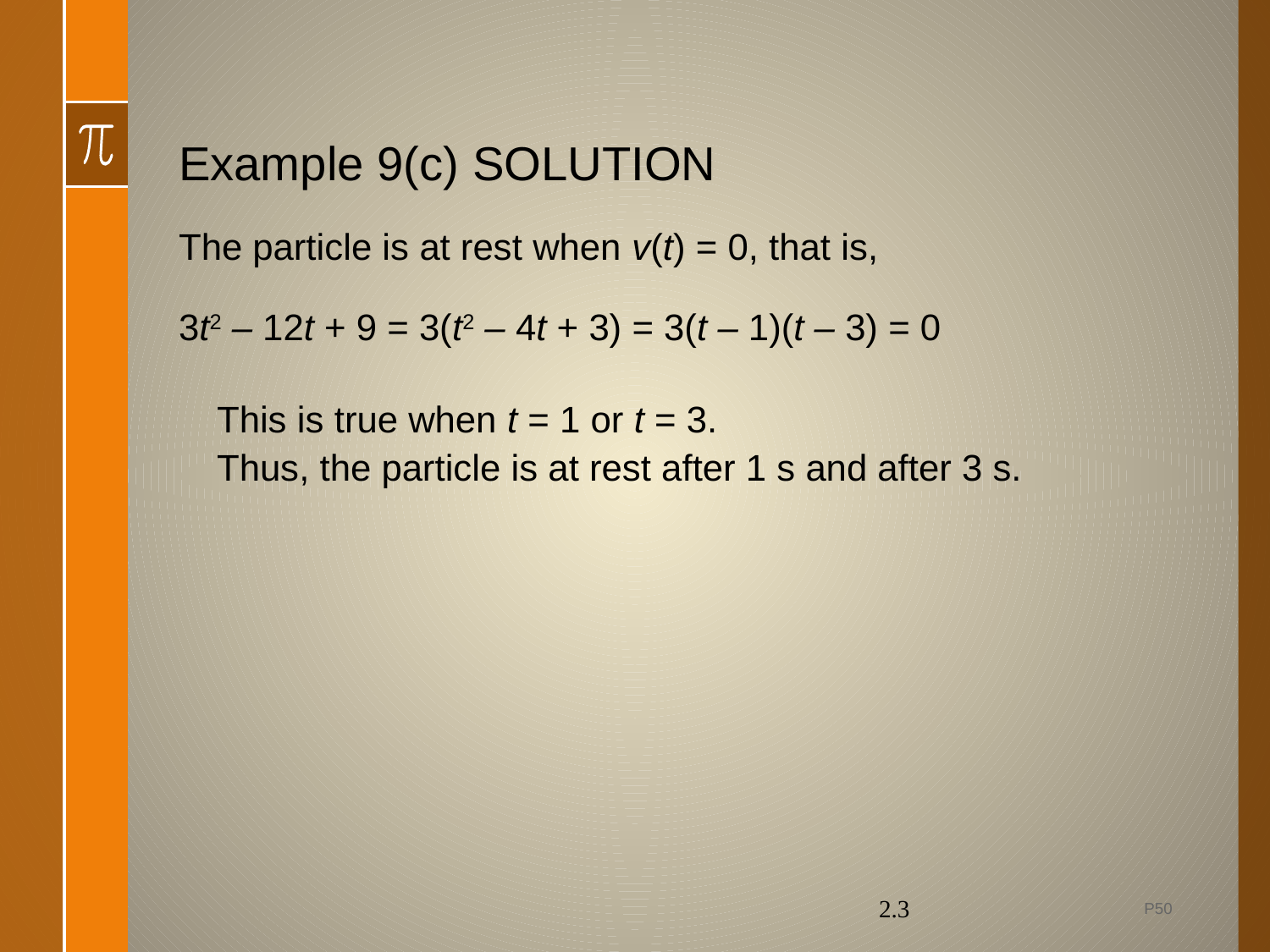

# Example 9(c) SOLUTION
The particle is at rest when v(t) = 0, that is,
3t2 – 12t + 9 = 3(t2 – 4t + 3) = 3(t – 1)(t – 3) = 0
This is true when t = 1 or t = 3.
Thus, the particle is at rest after 1 s and after 3 s.

P50
2.3